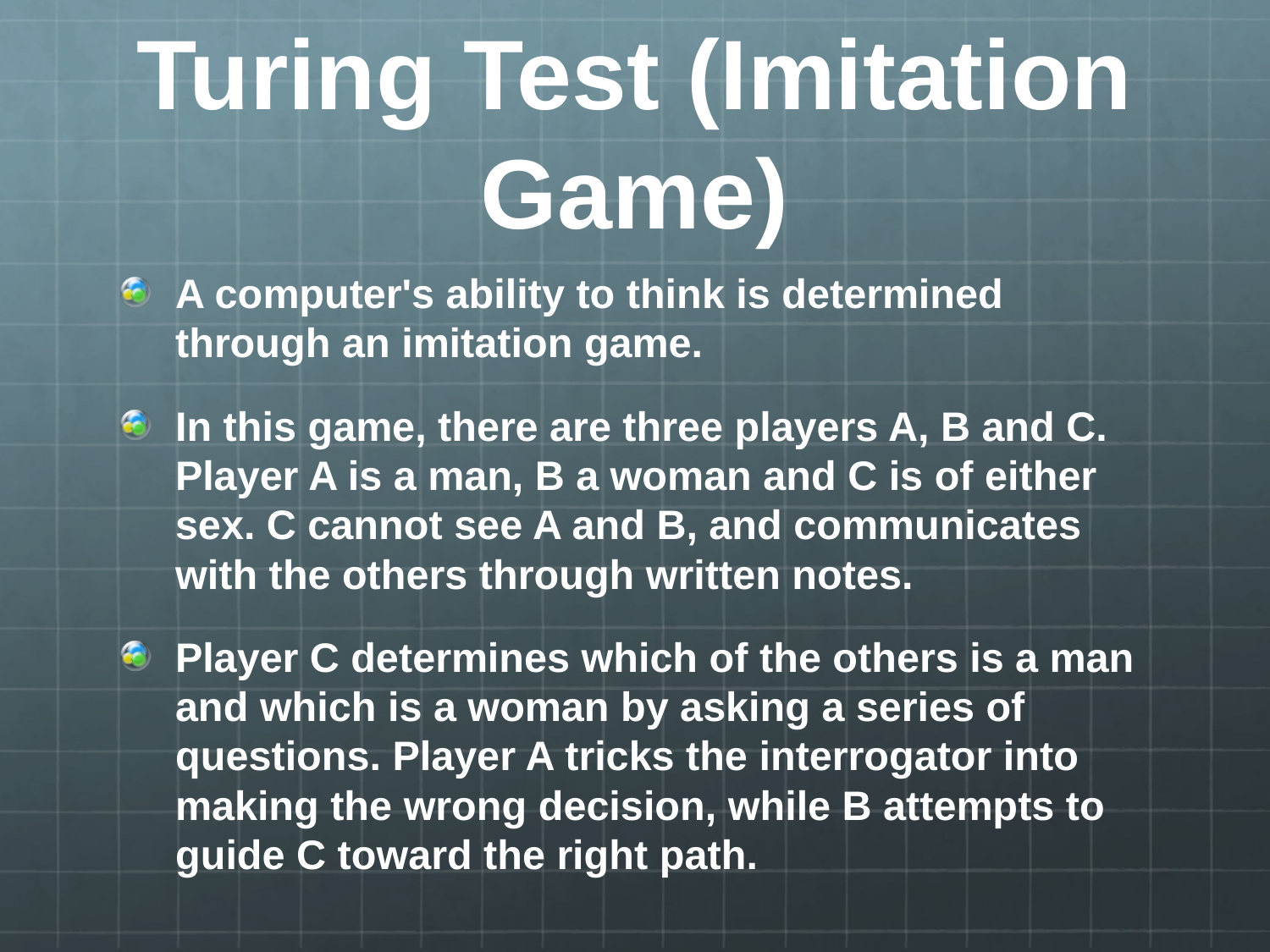

# Turing Test (Imitation Game)
A computer's ability to think is determined through an imitation game.
In this game, there are three players A, B and C. Player A is a man, B a woman and C is of either sex. C cannot see A and B, and communicates with the others through written notes.
Player C determines which of the others is a man and which is a woman by asking a series of questions. Player A tricks the interrogator into making the wrong decision, while B attempts to guide C toward the right path.